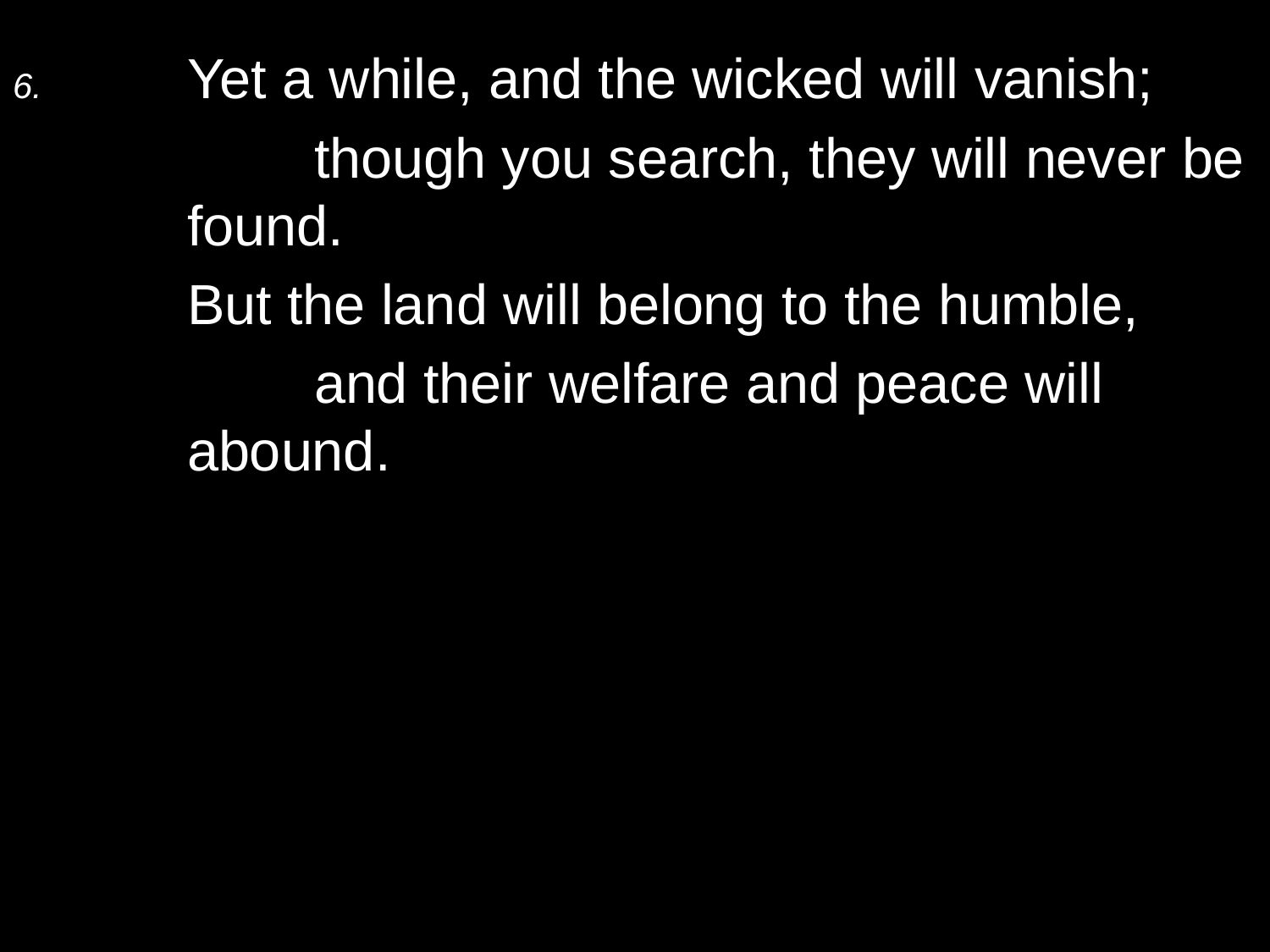

6.	Yet a while, and the wicked will vanish;
		though you search, they will never be found.
	But the land will belong to the humble,
		and their welfare and peace will abound.